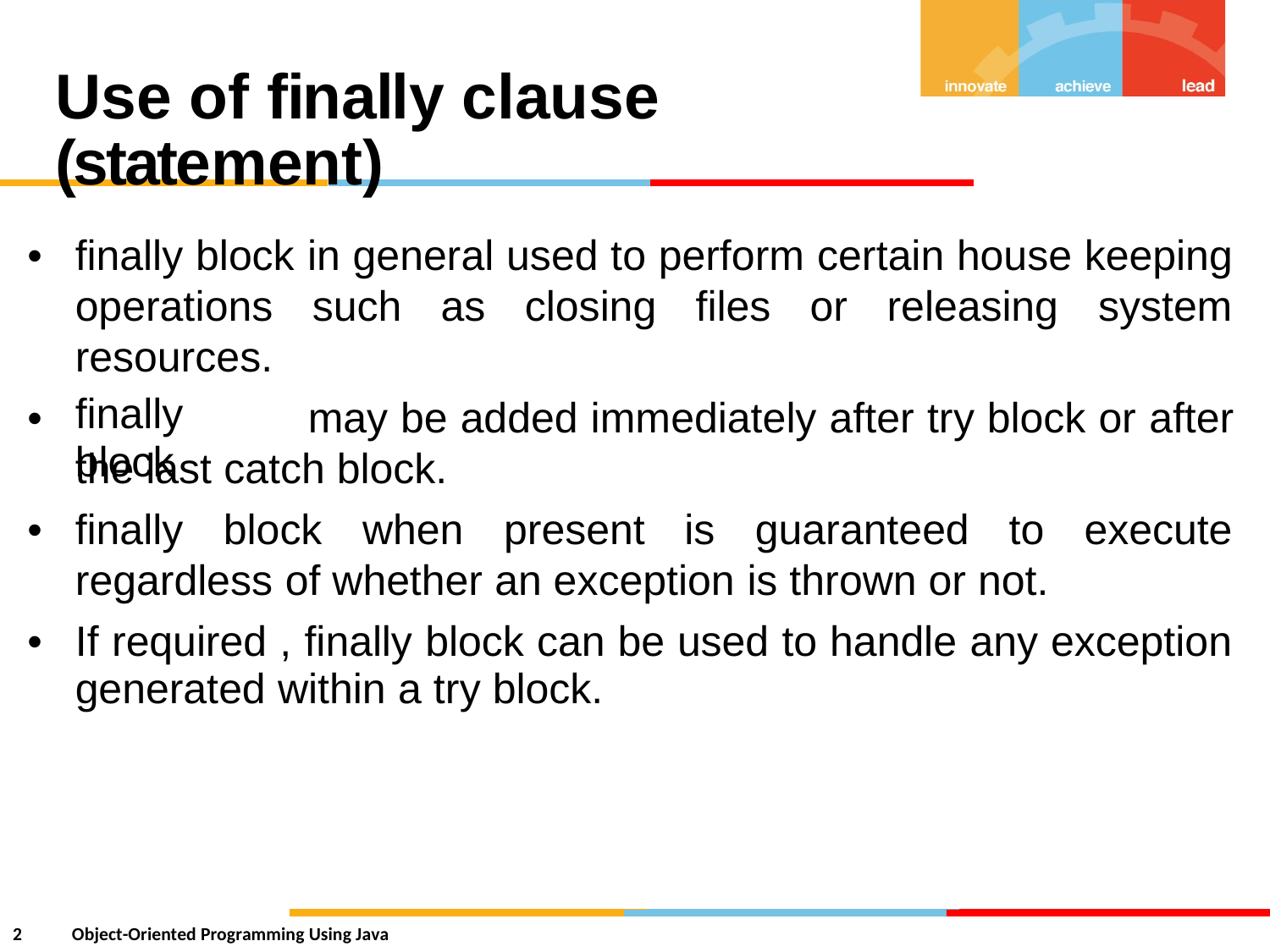

Use of finally clause (statement)

•
finally block
operations resources.
finally block
in general used to perform certain house keeping
such
as
closing
files
or
releasing   system
•
may be added immediately after try block or after
the last catch block.
•
finally
block   when   present
is   guaranteed
to
execute
regardless of whether an exception is thrown or not.
•
If required , finally block can
generated within a try block.
be
used
to
handle
any
exception

2
Object-Oriented Programming Using Java